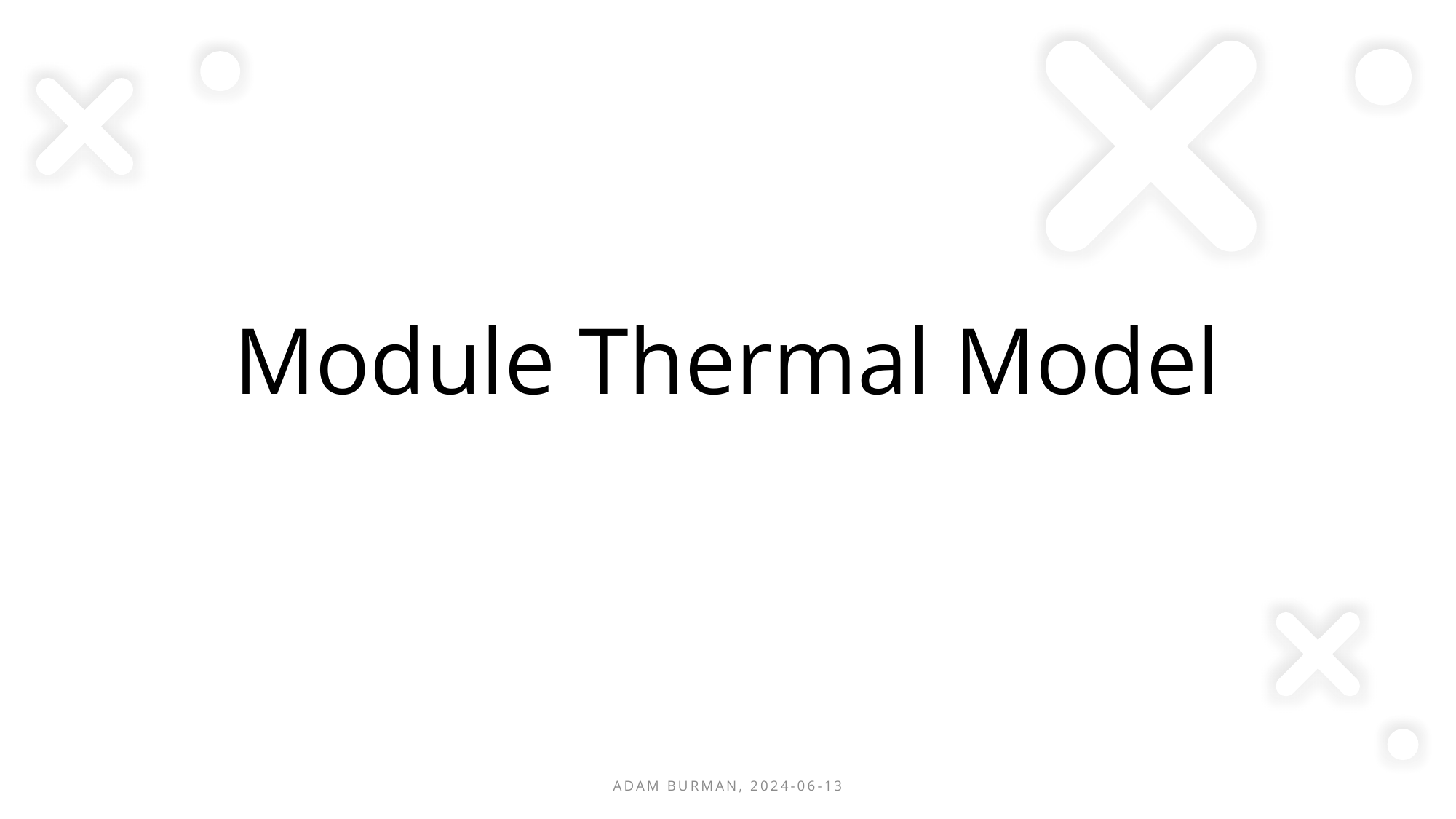

# Module Thermal Model

Adam Burman, 2024-06-13